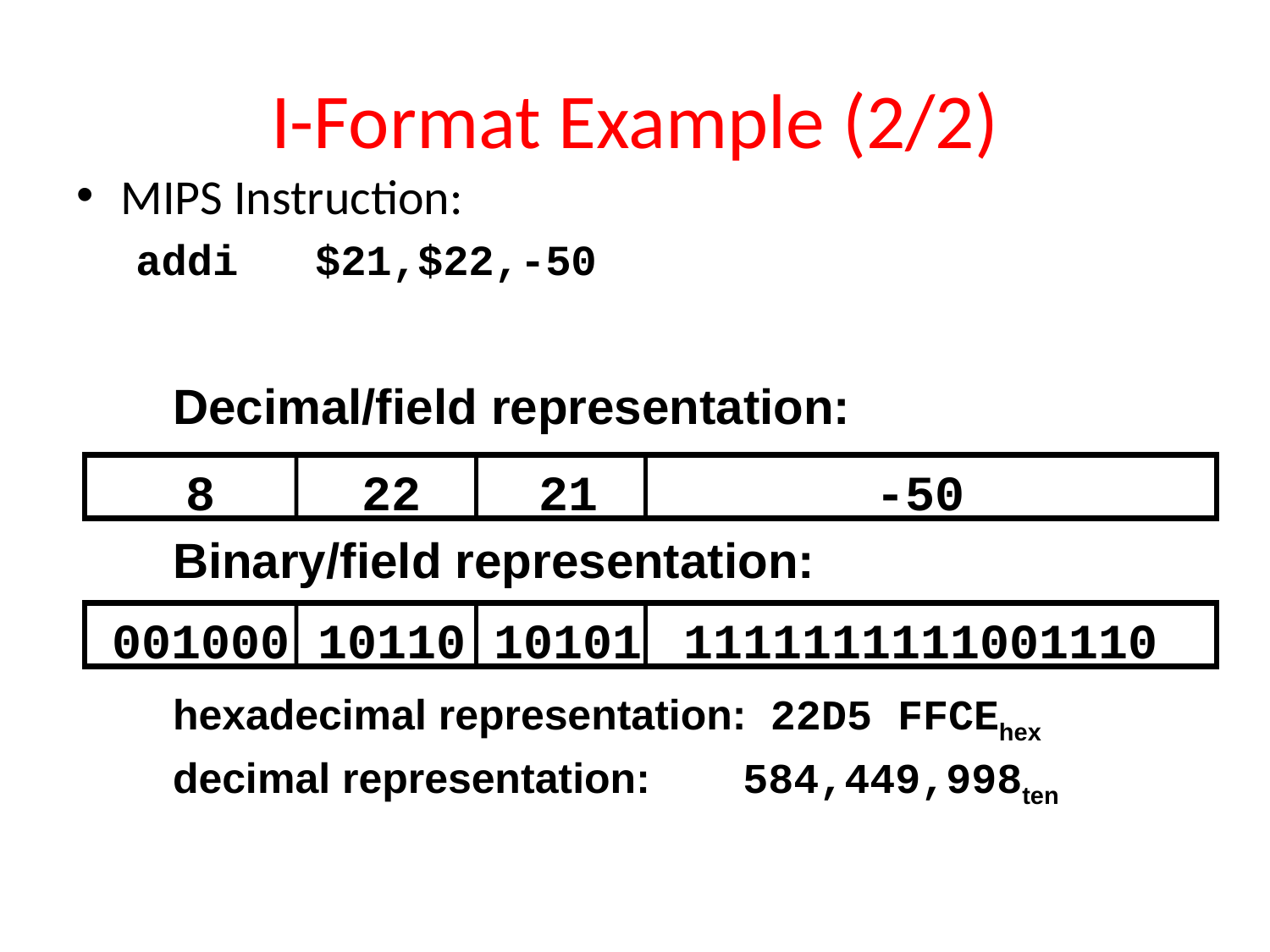

# I-Format Example (2/2)
MIPS Instruction:
addi   $21,$22,-50
Decimal/field representation:

8
22
21
-50

Binary/field representation:

001000
10110
10101
1111111111001110

hexadecimal representation:  22D5 FFCEhex
decimal representation: 	   584,449,998ten